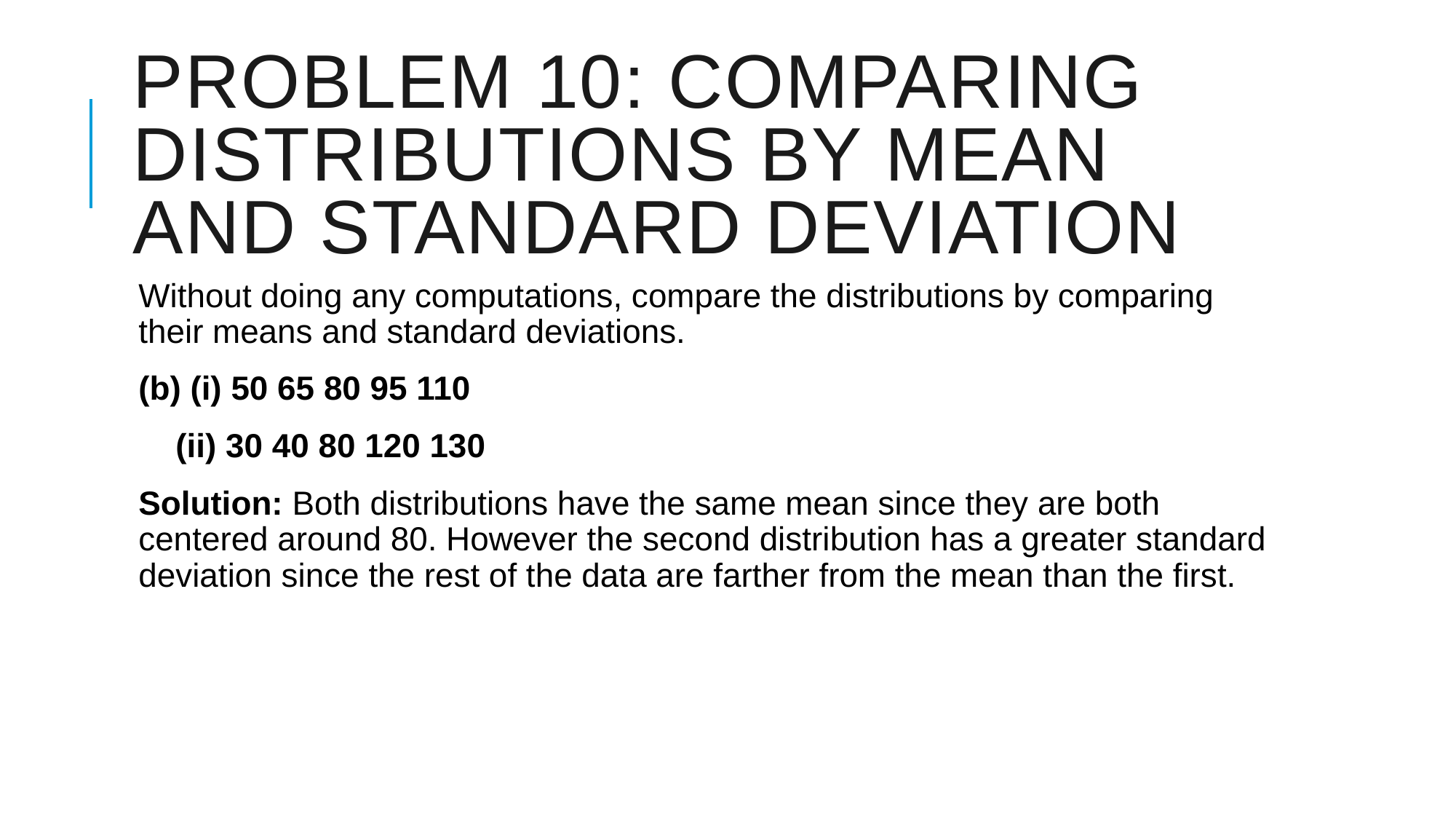

# Problem 10: comparing distributions by mean and standard deviation
Without doing any computations, compare the distributions by comparing their means and standard deviations.
(b) (i) 50 65 80 95 110
    (ii) 30 40 80 120 130
Solution: Both distributions have the same mean since they are both centered around 80. However the second distribution has a greater standard deviation since the rest of the data are farther from the mean than the first.